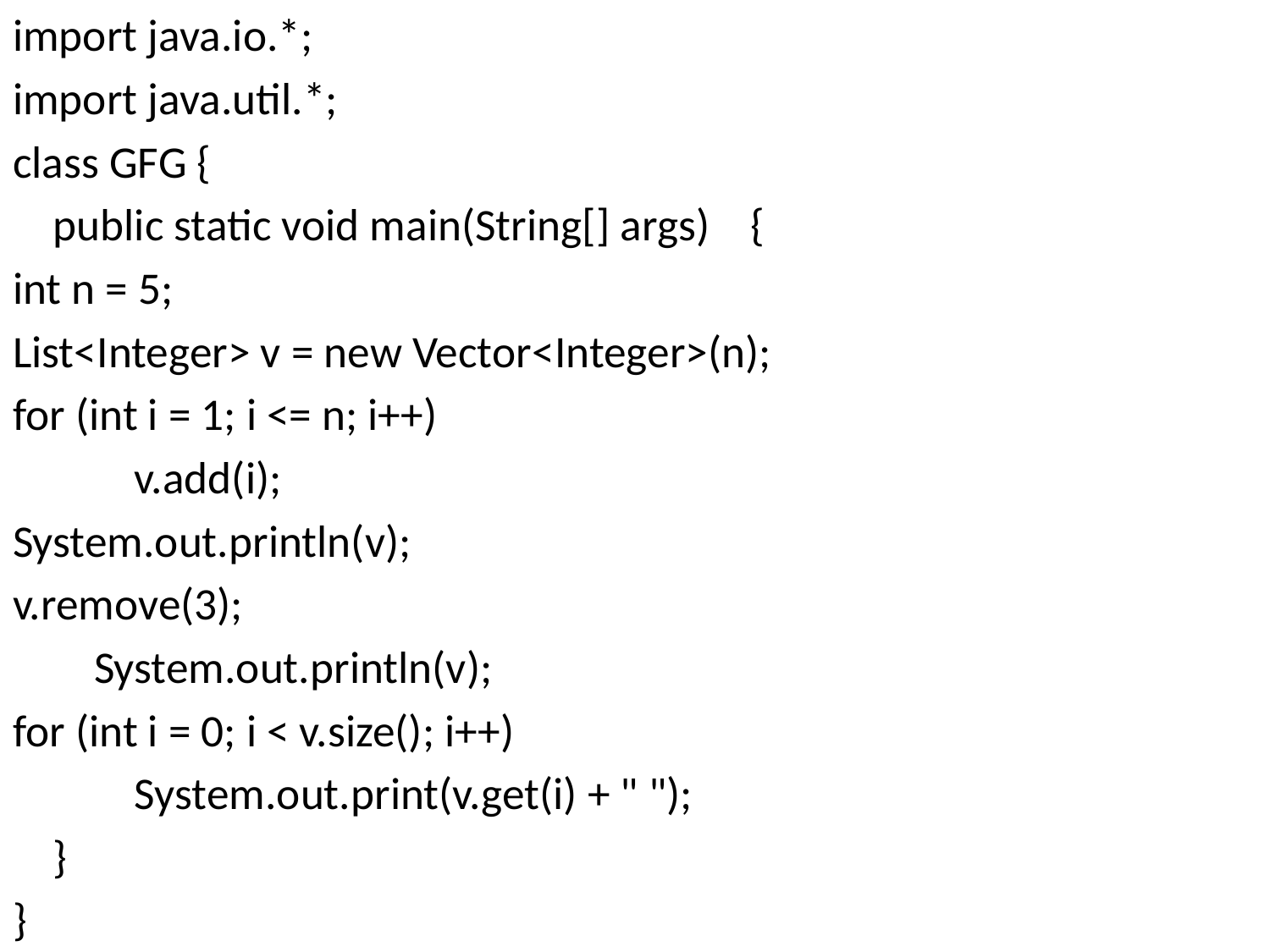

import java.io.*;
import java.util.*;
class GFG {
    public static void main(String[] args)    {
int n = 5;
List<Integer> v = new Vector<Integer>(n);
for (int i = 1; i <= n; i++)
            v.add(i);
System.out.println(v);
v.remove(3);
        System.out.println(v);
for (int i = 0; i < v.size(); i++)
            System.out.print(v.get(i) + " ");
    }
}